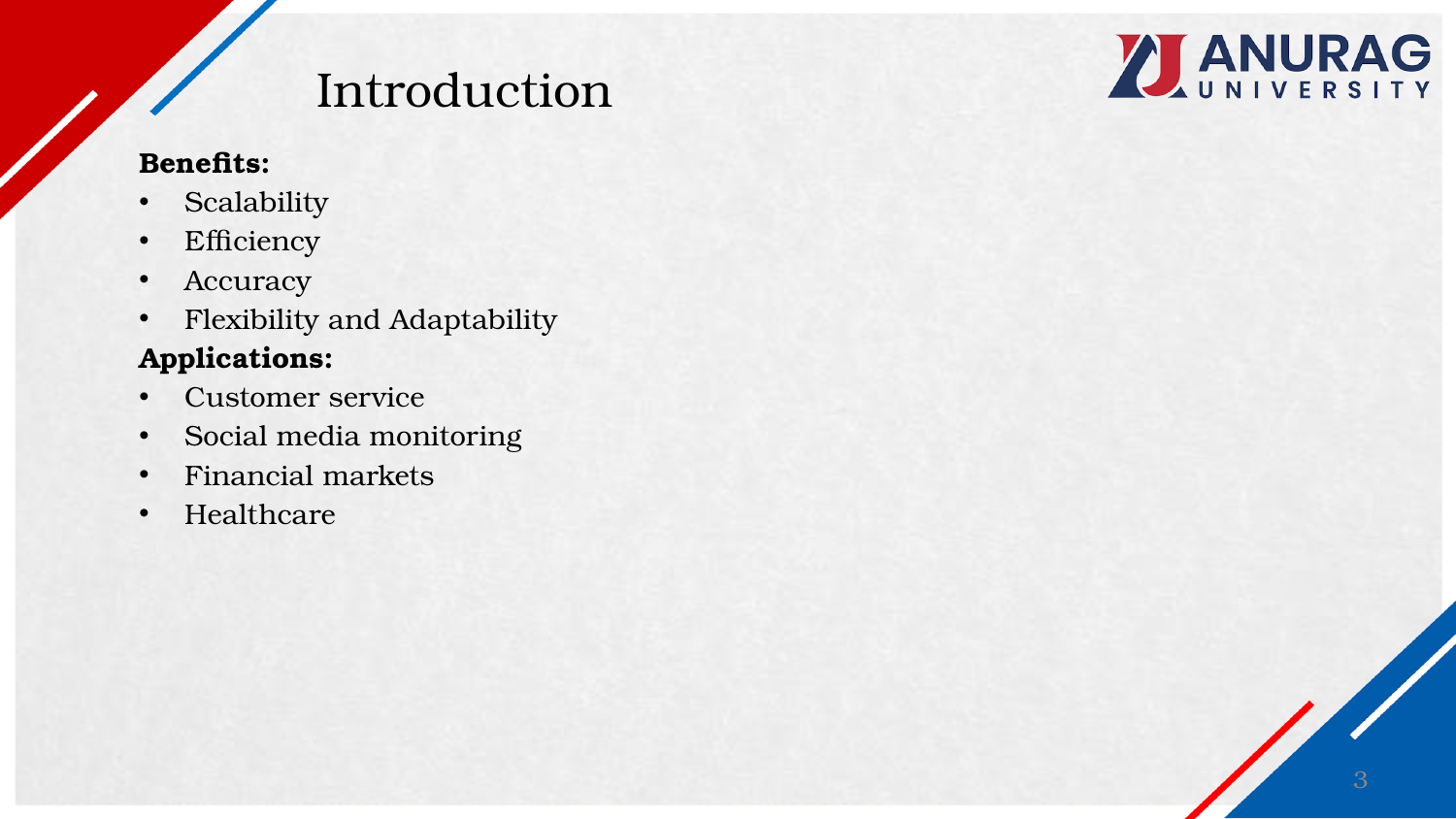

# Introduction
Benefits:
Scalability
Efficiency
Accuracy
Flexibility and Adaptability
Applications:
Customer service
Social media monitoring
Financial markets
Healthcare

3